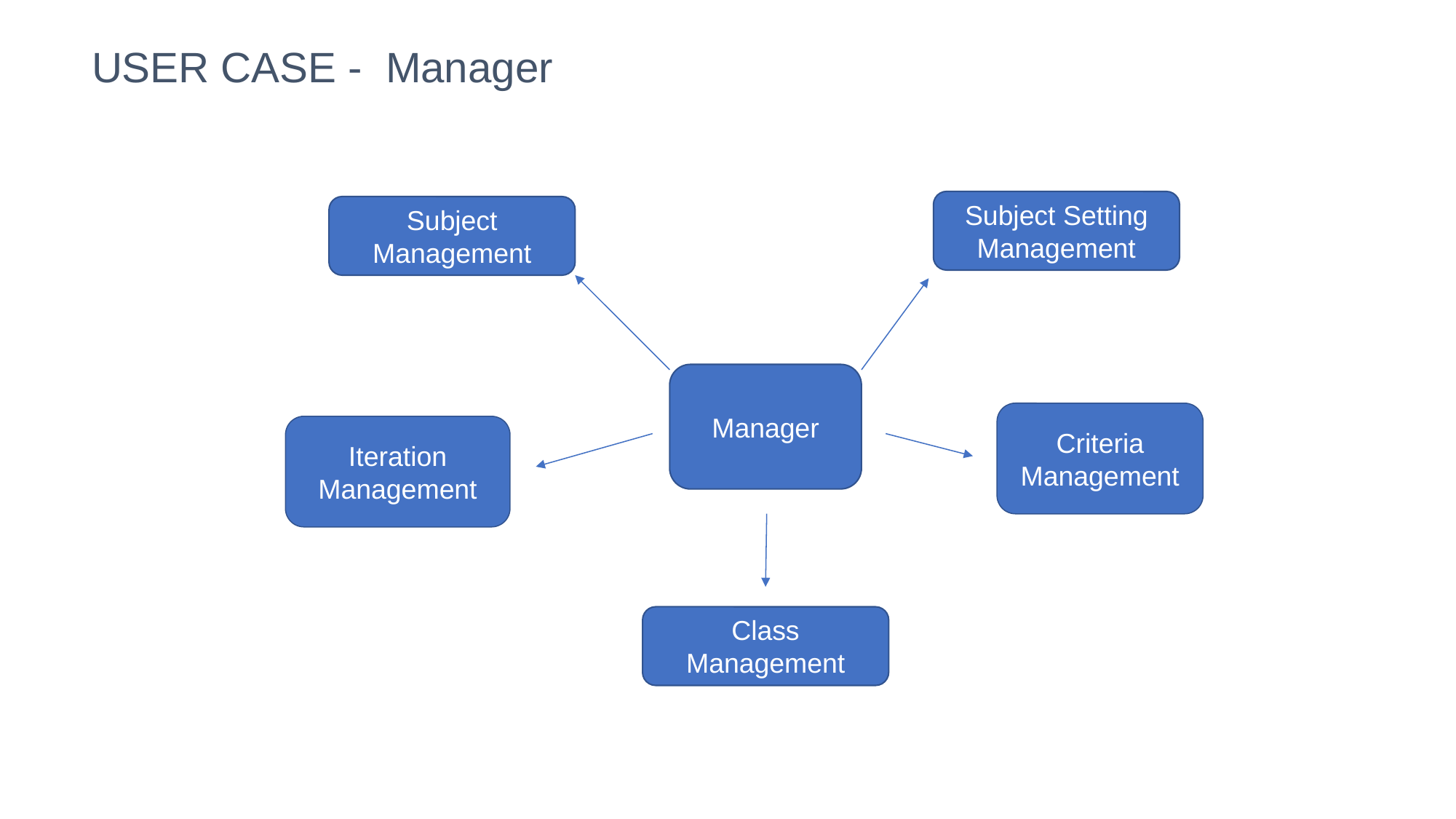

# USER CASE -  Manager
Subject Setting
Management
Subject Management
Manager
Criteria Management
Iteration Management
Class Management